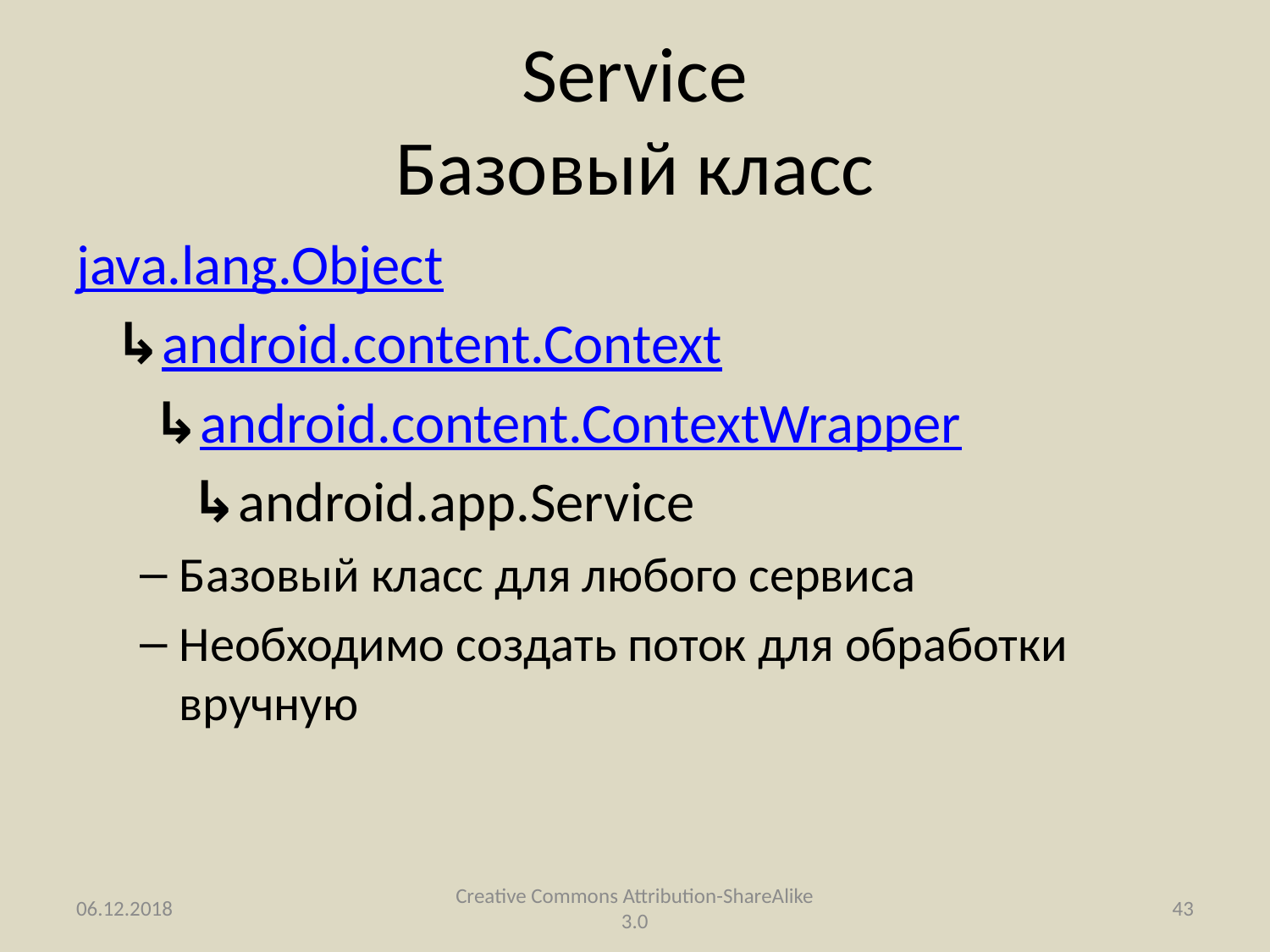

# Service Базовый класс
java.lang.Object
   ↳android.content.Context
      ↳android.content.ContextWrapper
         ↳android.app.Service
Базовый класс для любого сервиса
Необходимо создать поток для обработки вручную
06.12.2018
Creative Commons Attribution-ShareAlike 3.0
43